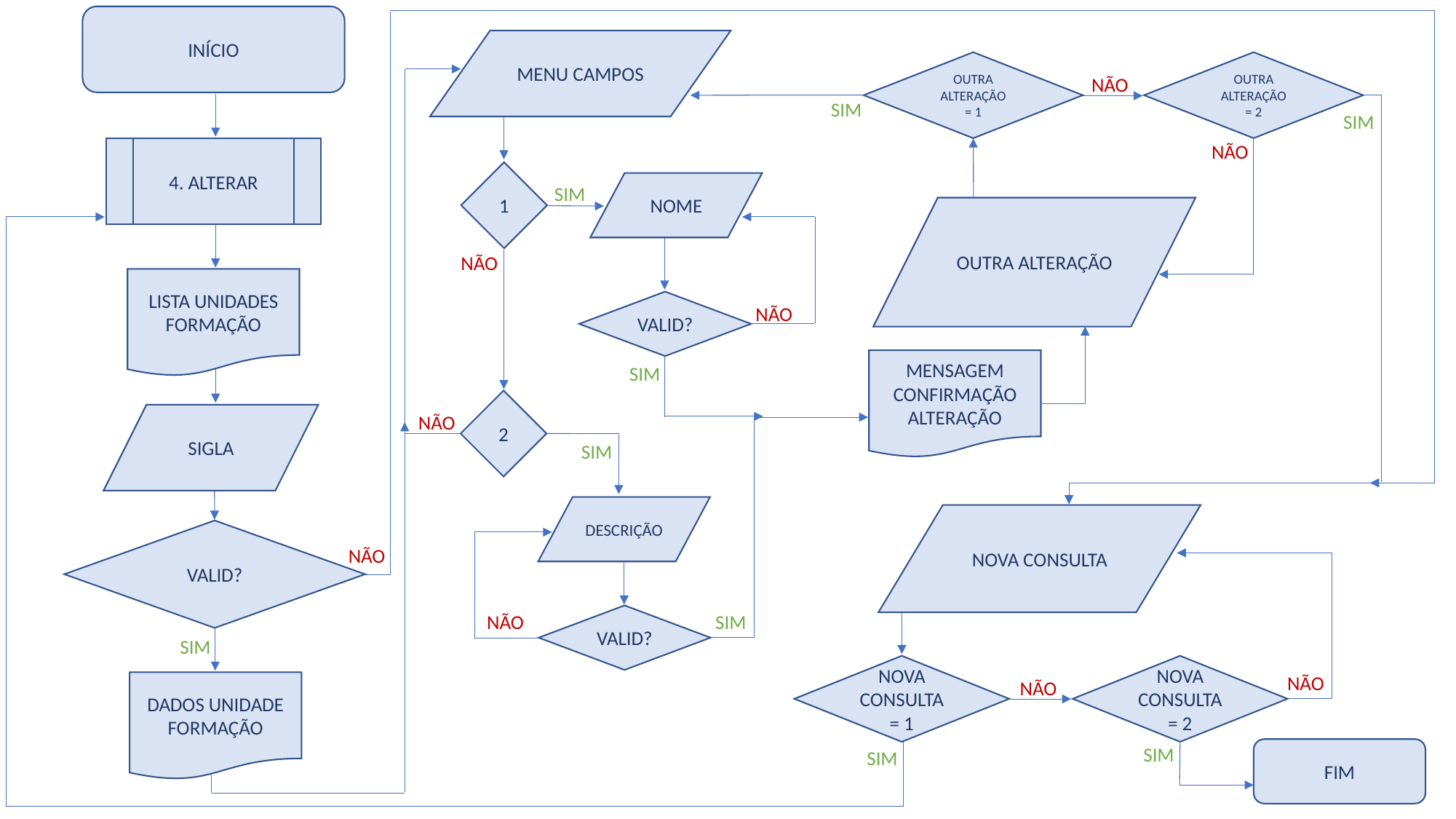

INÍCIO
MENU CAMPOS
OUTRA ALTERAÇÃO
= 1
OUTRA ALTERAÇÃO
= 2
NÃO
SIM
SIM
NÃO
4. ALTERAR
1
NOME
SIM
OUTRA ALTERAÇÃO
NÃO
LISTA UNIDADES FORMAÇÃO
VALID?
NÃO
MENSAGEM CONFIRMAÇÃO ALTERAÇÃO
SIM
2
NÃO
SIGLA
SIM
DESCRIÇÃO
NOVA CONSULTA
VALID?
NÃO
SIM
NÃO
VALID?
SIM
NOVA CONSULTA
= 1
NOVA CONSULTA
= 2
NÃO
NÃO
DADOS UNIDADE FORMAÇÃO
SIM
FIM
SIM